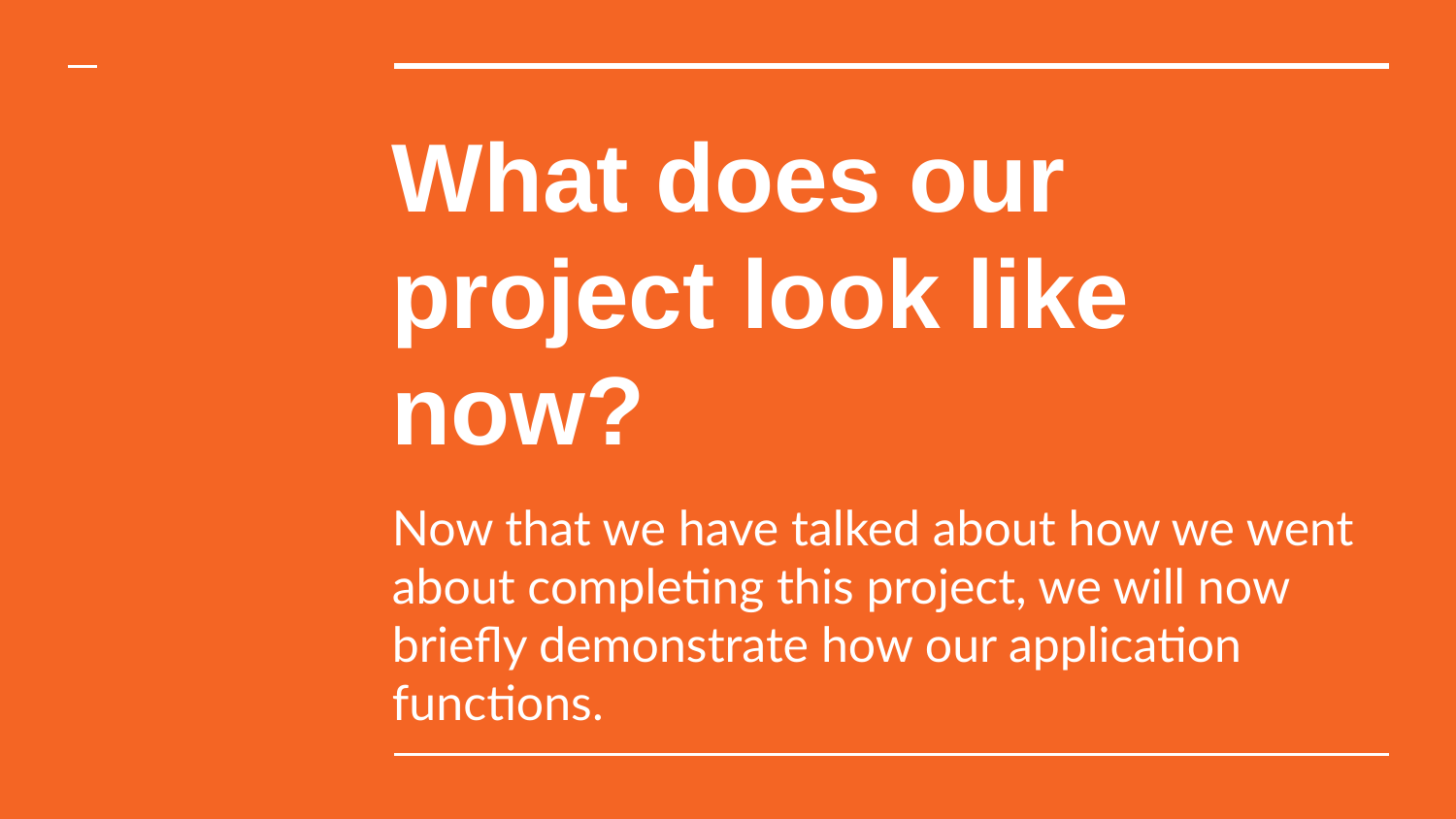

# What does our project look like now?
Now that we have talked about how we went about completing this project, we will now briefly demonstrate how our application functions.